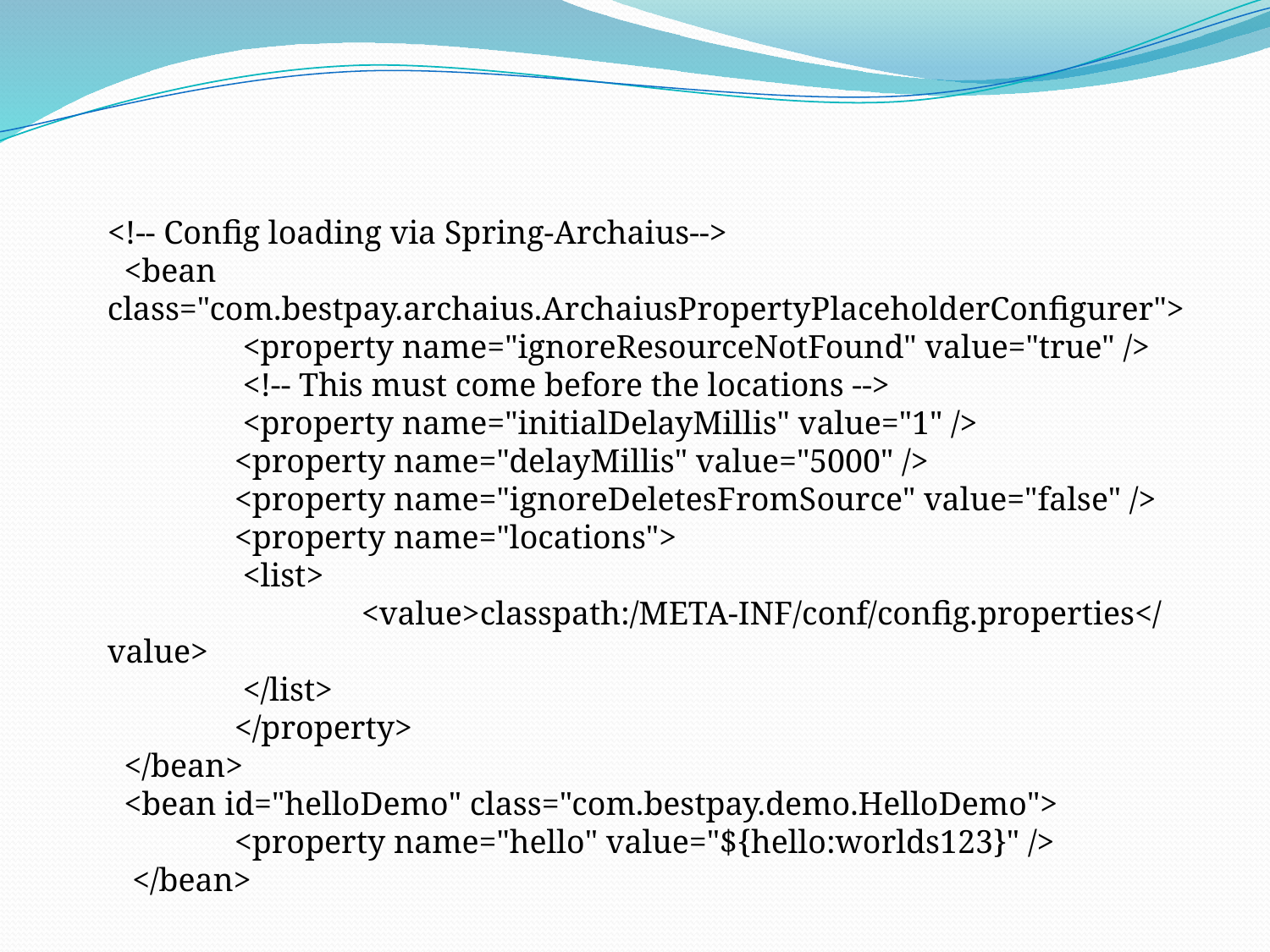

<!-- Config loading via Spring-Archaius-->
  <bean class="com.bestpay.archaius.ArchaiusPropertyPlaceholderConfigurer">
 	 <property name="ignoreResourceNotFound" value="true" />
   	 <!-- This must come before the locations -->
 	 <property name="initialDelayMillis" value="1" />
  	<property name="delayMillis" value="5000" />
  	<property name="ignoreDeletesFromSource" value="false" />
   	<property name="locations">
 	 <list>
    		<value>classpath:/META-INF/conf/config.properties</value>
 	 </list>
  	</property>
  </bean>
  <bean id="helloDemo" class="com.bestpay.demo.HelloDemo">
    	<property name="hello" value="${hello:worlds123}" />
   </bean>